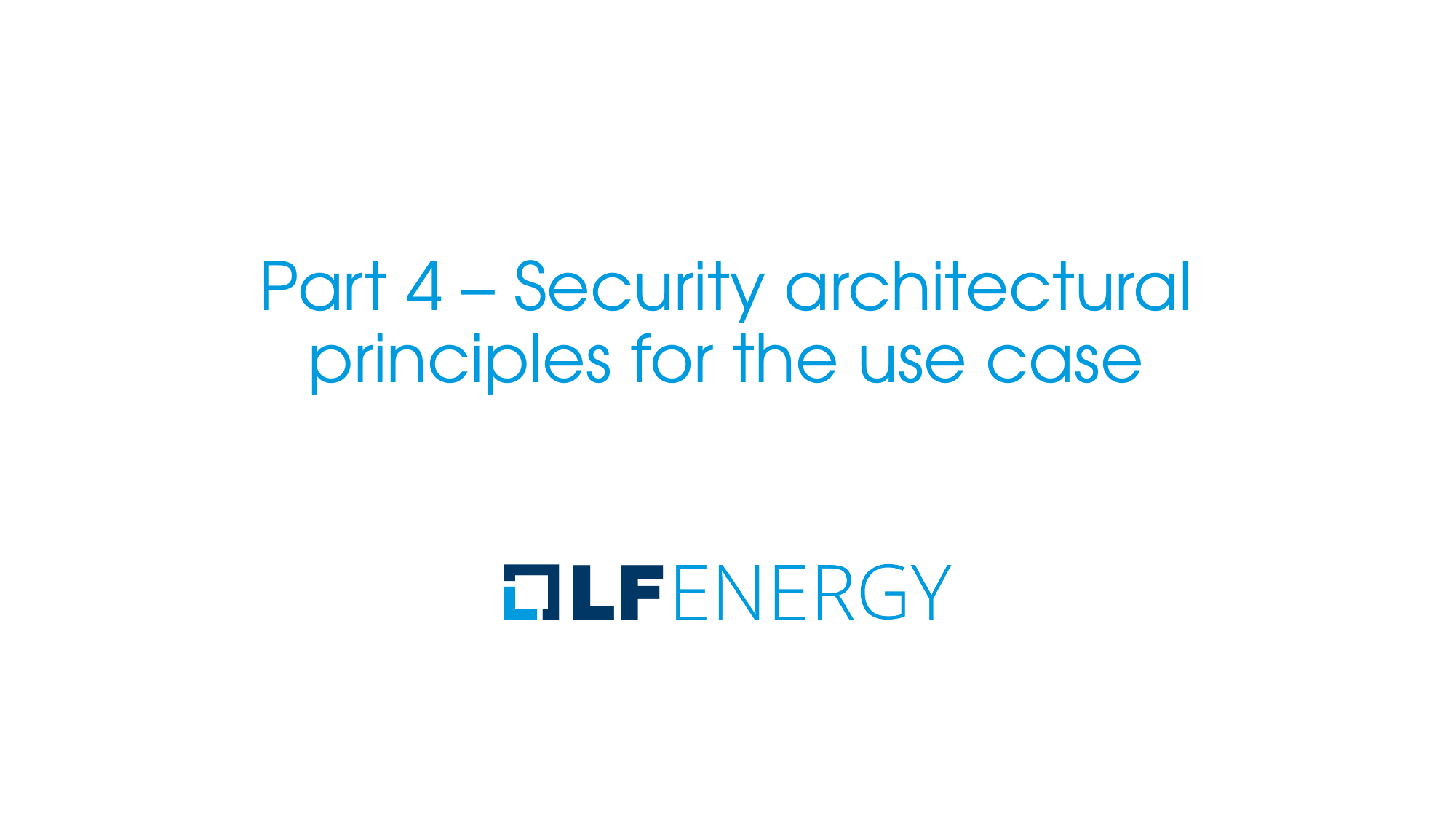

# Part 4 – Security architectural principles for the use case